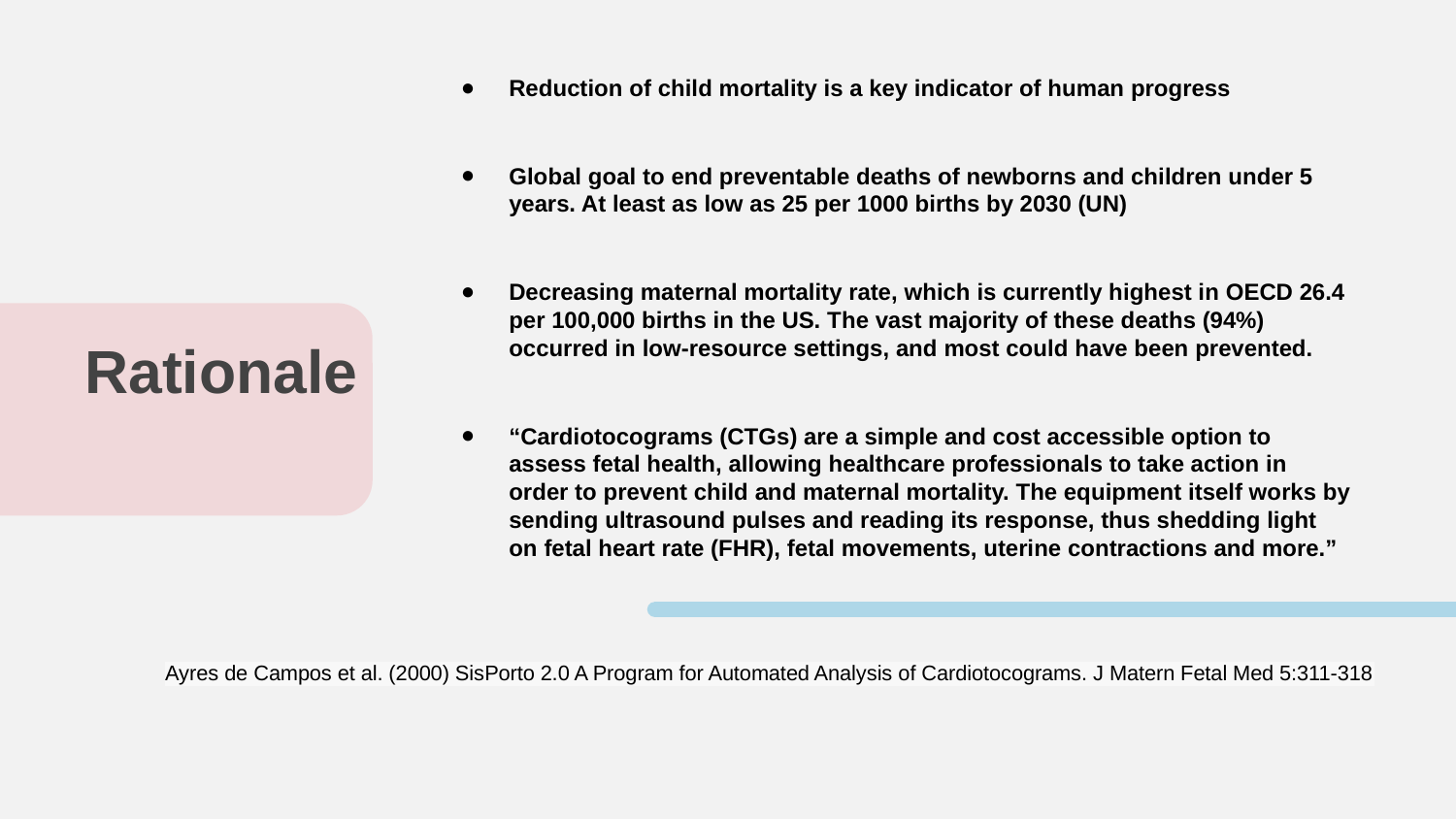

Reduction of child mortality is a key indicator of human progress

Global goal to end preventable deaths of newborns and children under 5 years. At least as low as 25 per 1000 births by 2030 (UN)

Decreasing maternal mortality rate, which is currently highest in OECD 26.4 per 100,000 births in the US. The vast majority of these deaths (94%) occurred in low-resource settings, and most could have been prevented.

“Cardiotocograms (CTGs) are a simple and cost accessible option to assess fetal health, allowing healthcare professionals to take action in order to prevent child and maternal mortality. The equipment itself works by sending ultrasound pulses and reading its response, thus shedding light on fetal heart rate (FHR), fetal movements, uterine contractions and more.”

# Rationale
Ayres de Campos et al. (2000) SisPorto 2.0 A Program for Automated Analysis of Cardiotocograms. J Matern Fetal Med 5:311-318